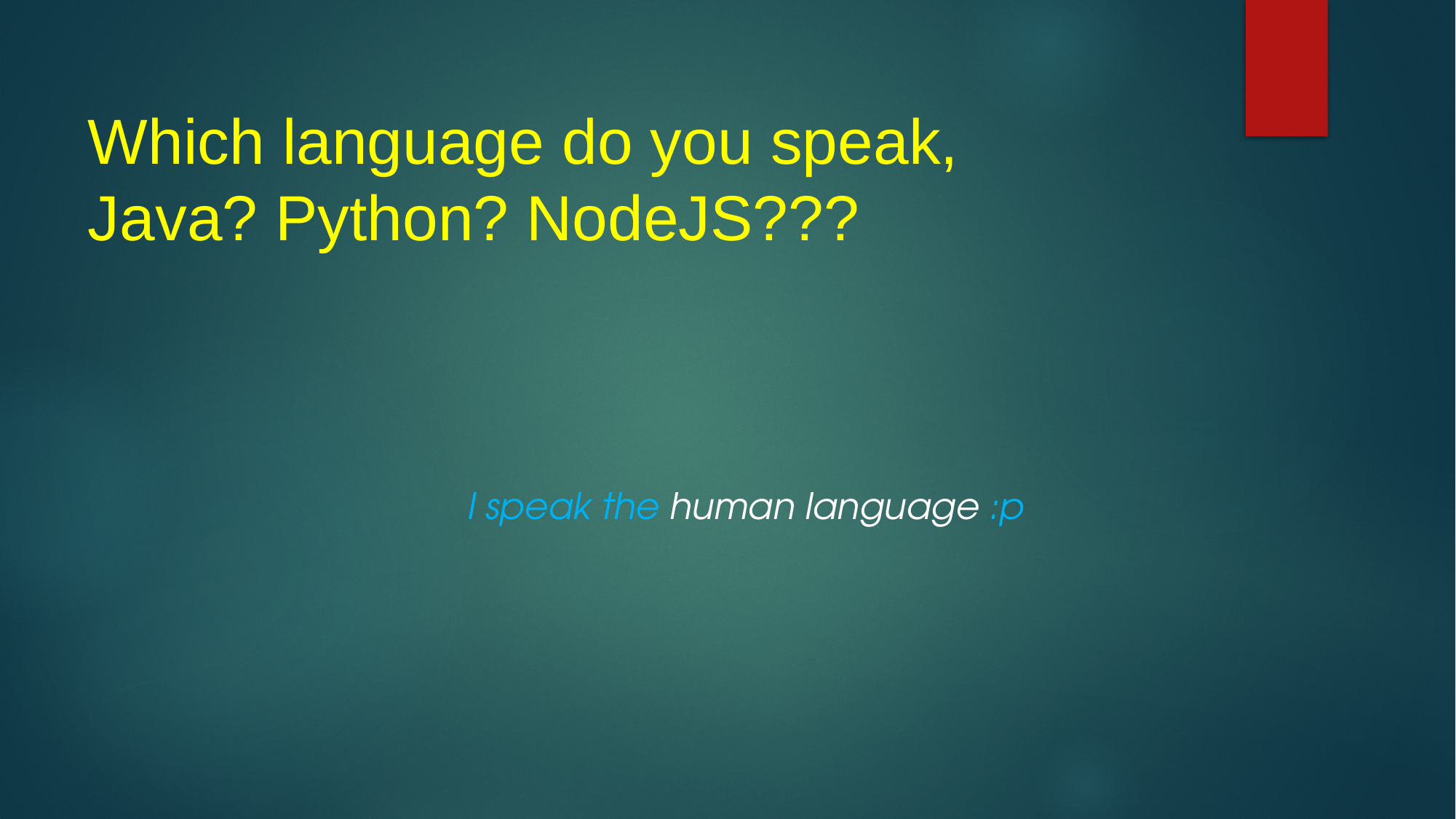

# Which language do you speak, Java? Python? NodeJS???
I speak the human language :p